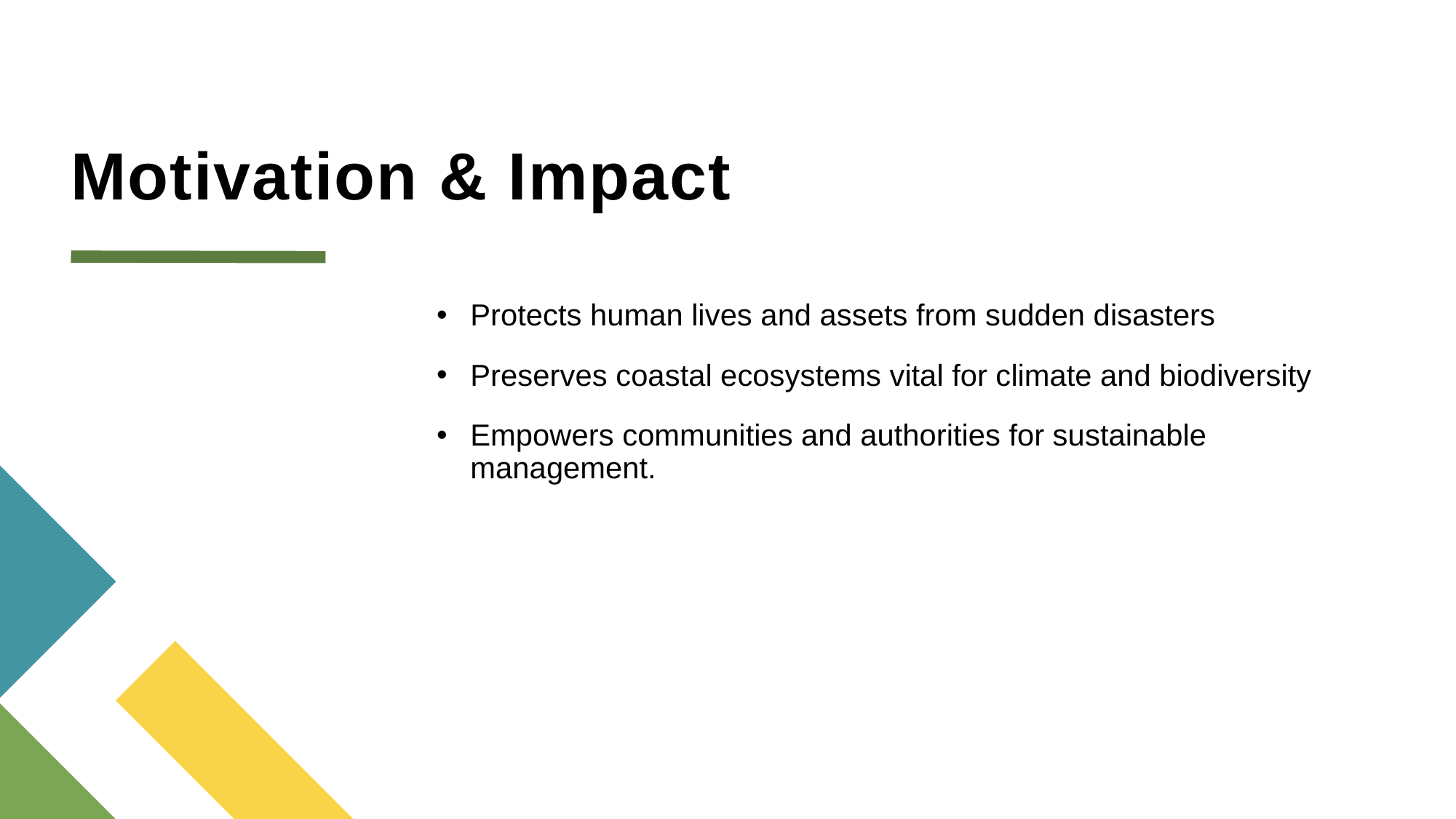

# Motivation & Impact
Protects human lives and assets from sudden disasters
Preserves coastal ecosystems vital for climate and biodiversity
Empowers communities and authorities for sustainable management.